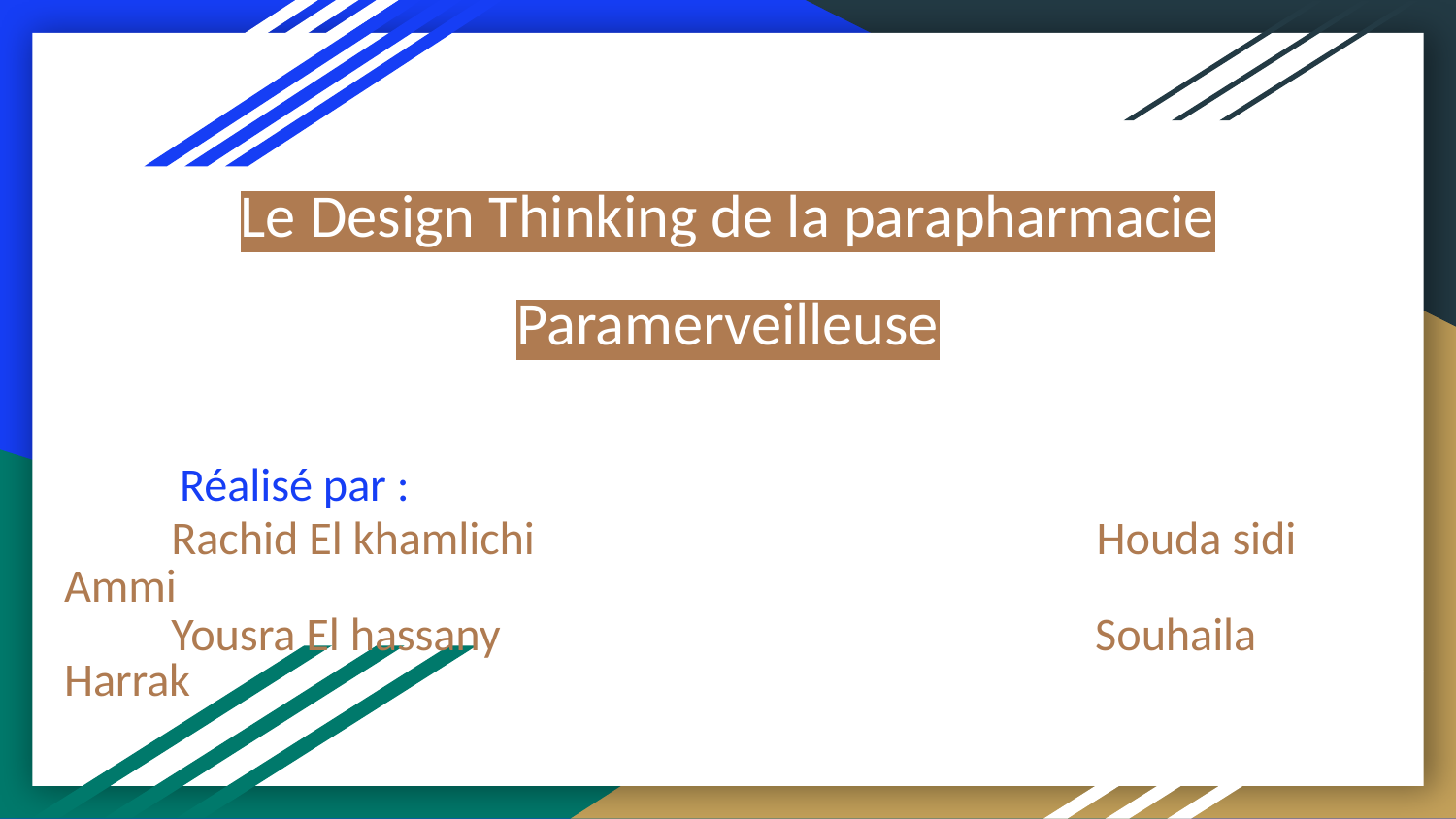

# Le Design Thinking de la parapharmacie
Paramerveilleuse

             Réalisé par :
          Rachid El khamlichi                         		 Houda sidi Ammi
          Yousra El hassany                              		 Souhaila Harrak